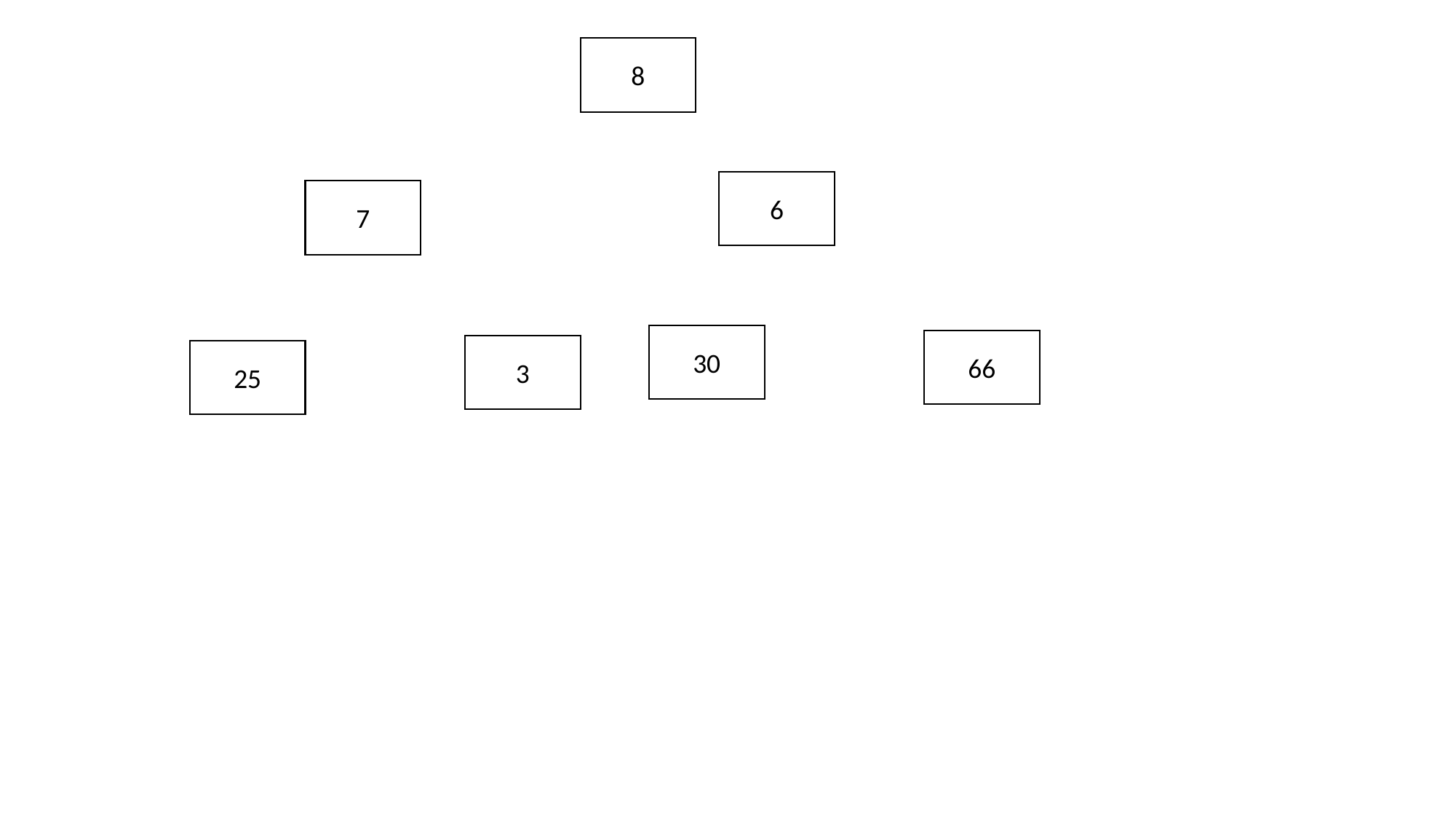

8
6
7
30
66
3
25